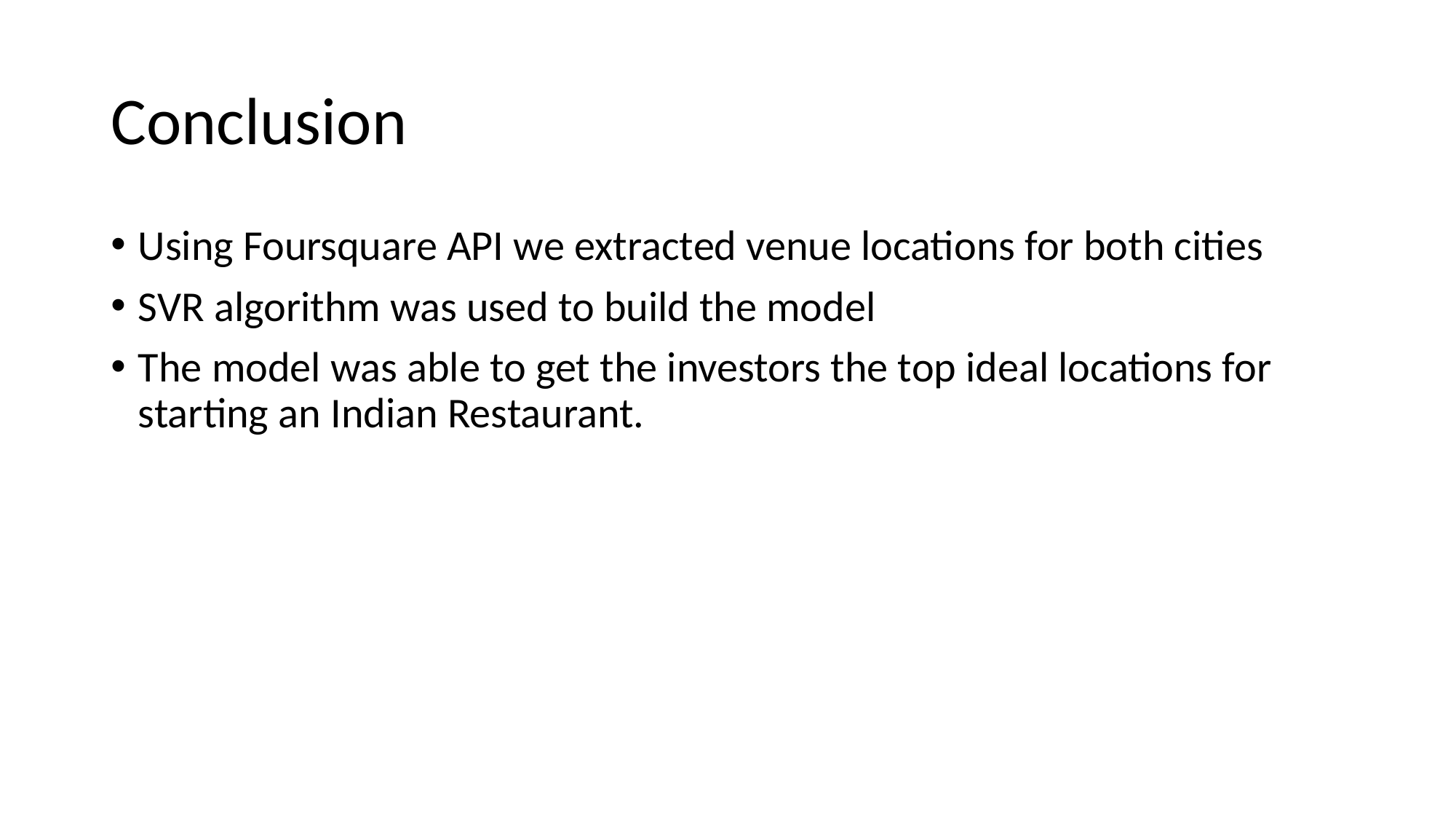

# Conclusion
Using Foursquare API we extracted venue locations for both cities
SVR algorithm was used to build the model
The model was able to get the investors the top ideal locations for starting an Indian Restaurant.